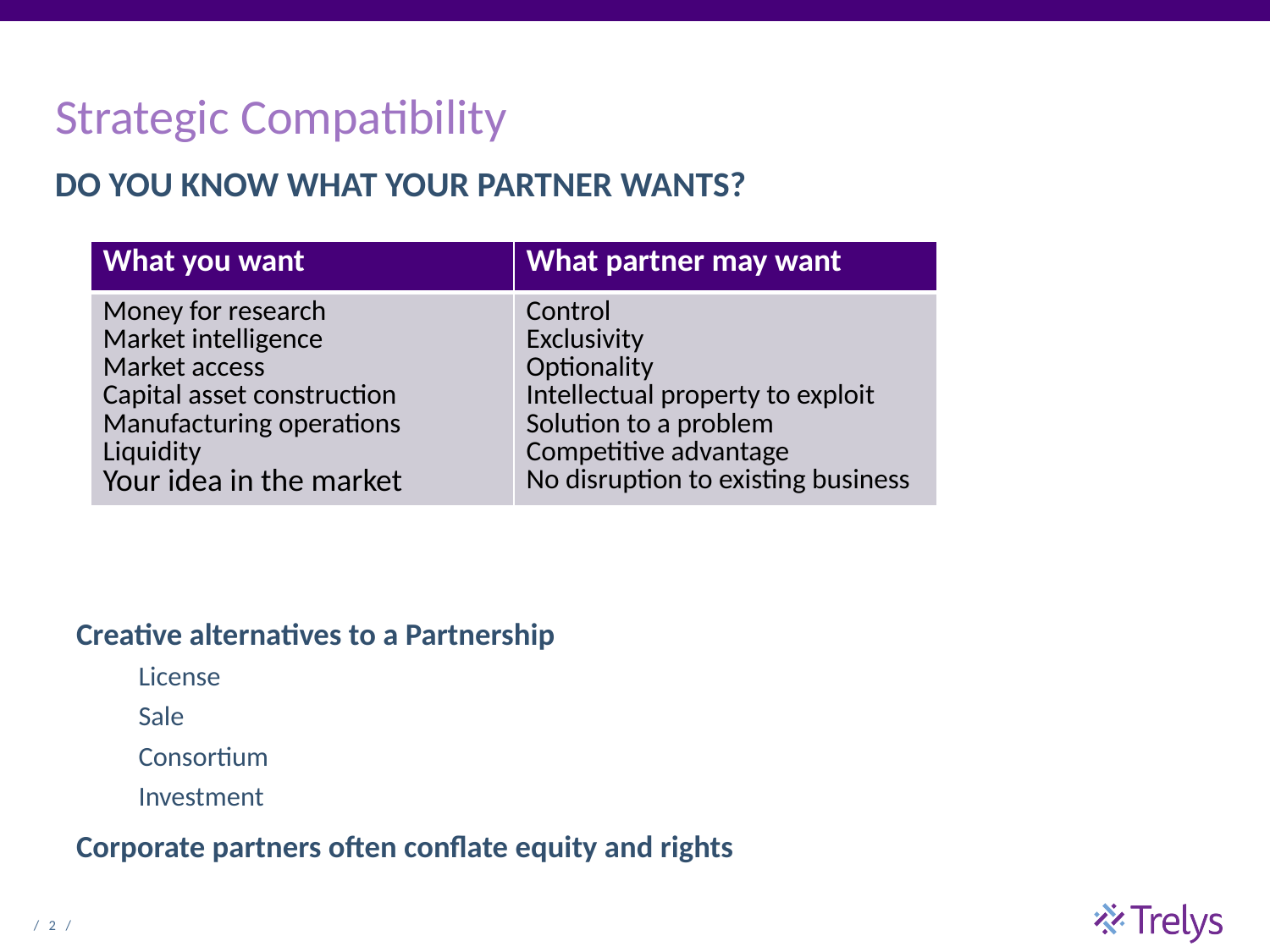

# Strategic Compatibility
DO YOU KNOW WHAT YOUR PARTNER WANTS?
| What you want | What partner may want |
| --- | --- |
| Money for research Market intelligence Market access Capital asset construction Manufacturing operations Liquidity Your idea in the market | Control Exclusivity Optionality Intellectual property to exploit Solution to a problem Competitive advantage No disruption to existing business |
Creative alternatives to a Partnership
License
Sale
Consortium
Investment
Corporate partners often conflate equity and rights